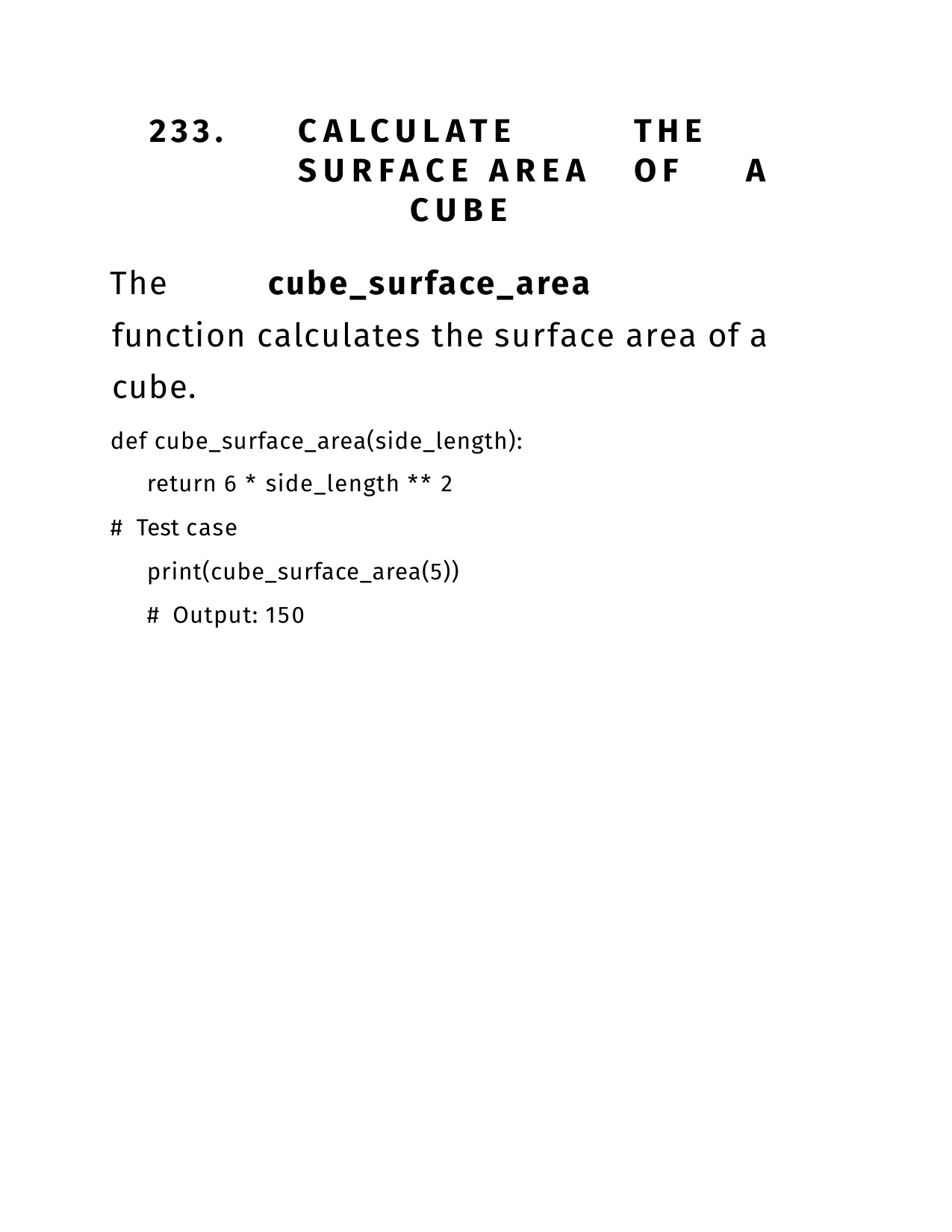

233.	CALCULATE		THE	SURFACE AREA	OF	A	CUBE
The	cube_surface_area	function calculates the surface area of a cube.
def cube_surface_area(side_length): return 6 * side_length ** 2
# Test case print(cube_surface_area(5)) # Output: 150